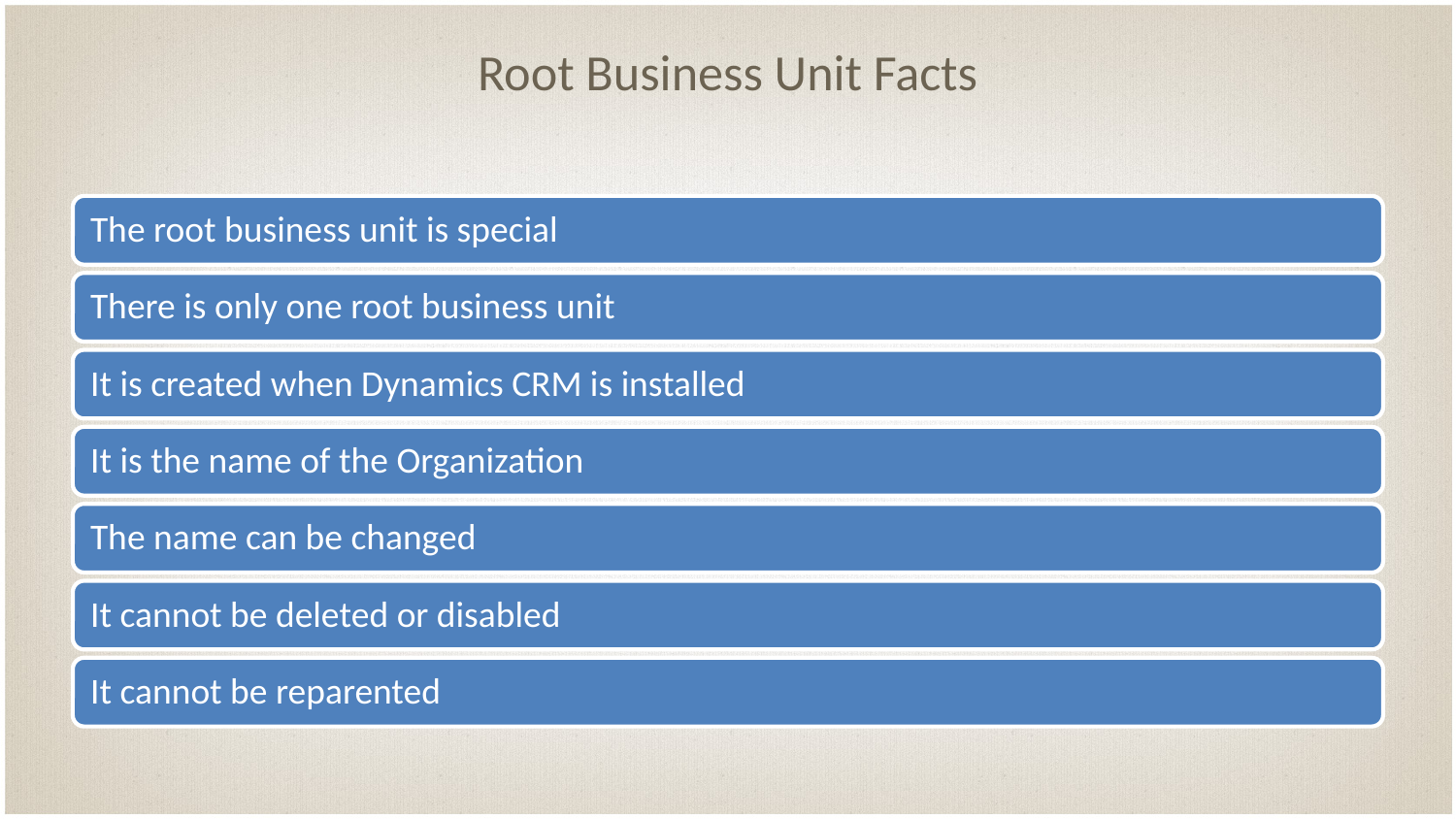

# Root Business Unit Facts
The root business unit is special
There is only one root business unit
It is created when Dynamics CRM is installed
It is the name of the Organization
The name can be changed
It cannot be deleted or disabled
It cannot be reparented